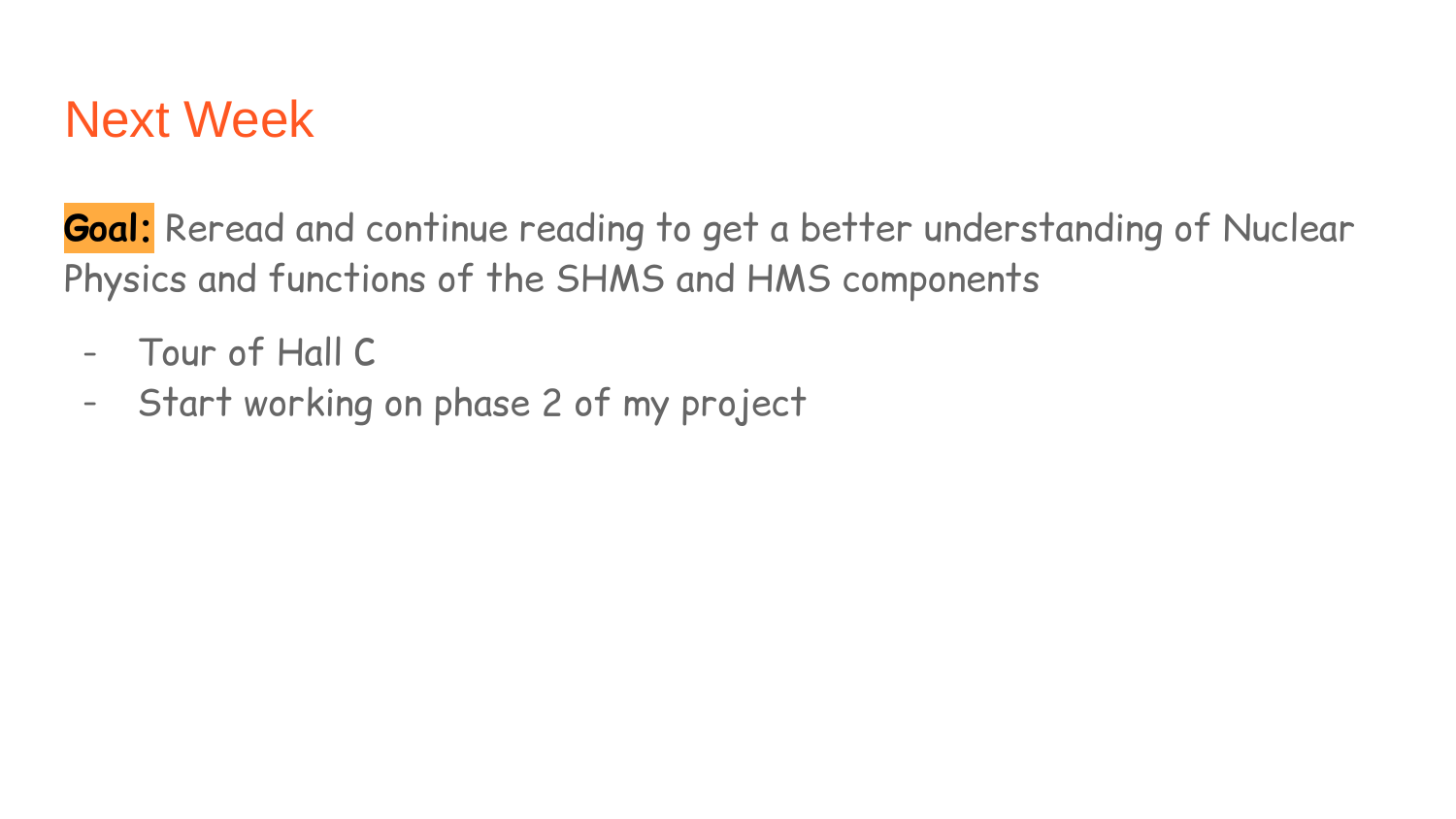

# Next Week
Goal: Reread and continue reading to get a better understanding of Nuclear Physics and functions of the SHMS and HMS components
Tour of Hall C
Start working on phase 2 of my project